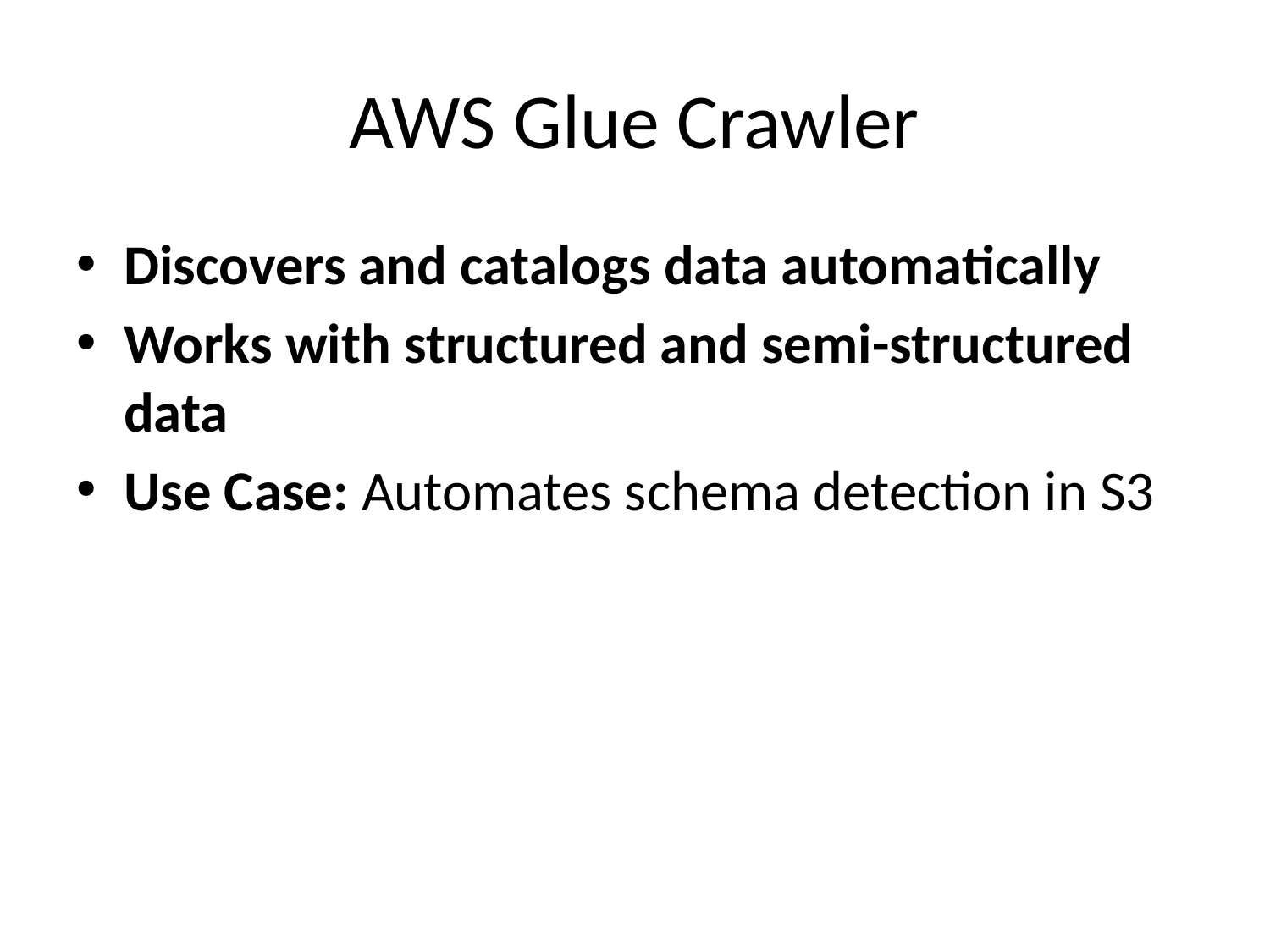

# AWS Glue Crawler
Discovers and catalogs data automatically
Works with structured and semi-structured data
Use Case: Automates schema detection in S3